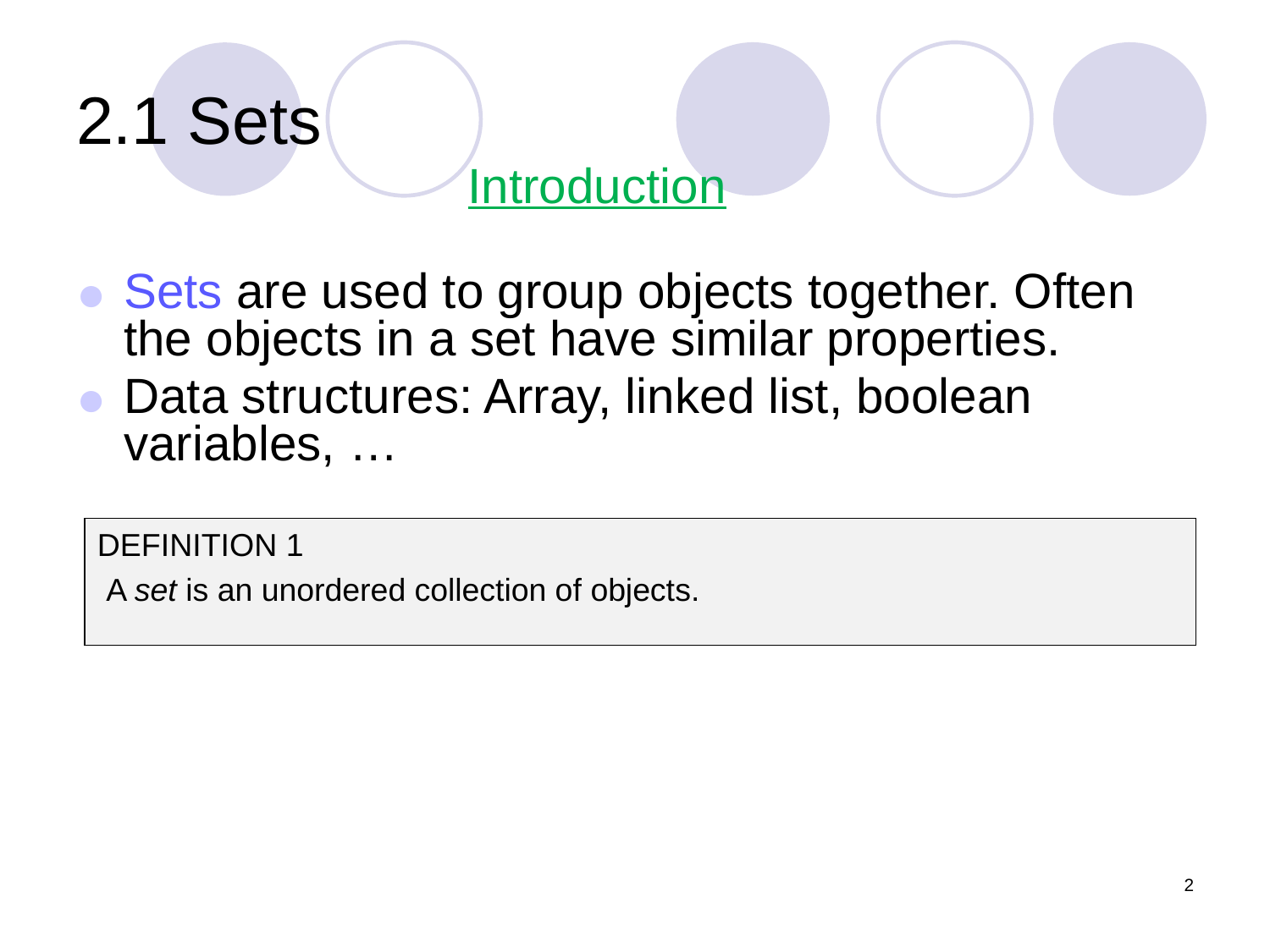

# 2.1 Sets
Introduction
Sets are used to group objects together. Often the objects in a set have similar properties.
Data structures: Array, linked list, boolean variables, …

DEFINITION 1
 A set is an unordered collection of objects.

2